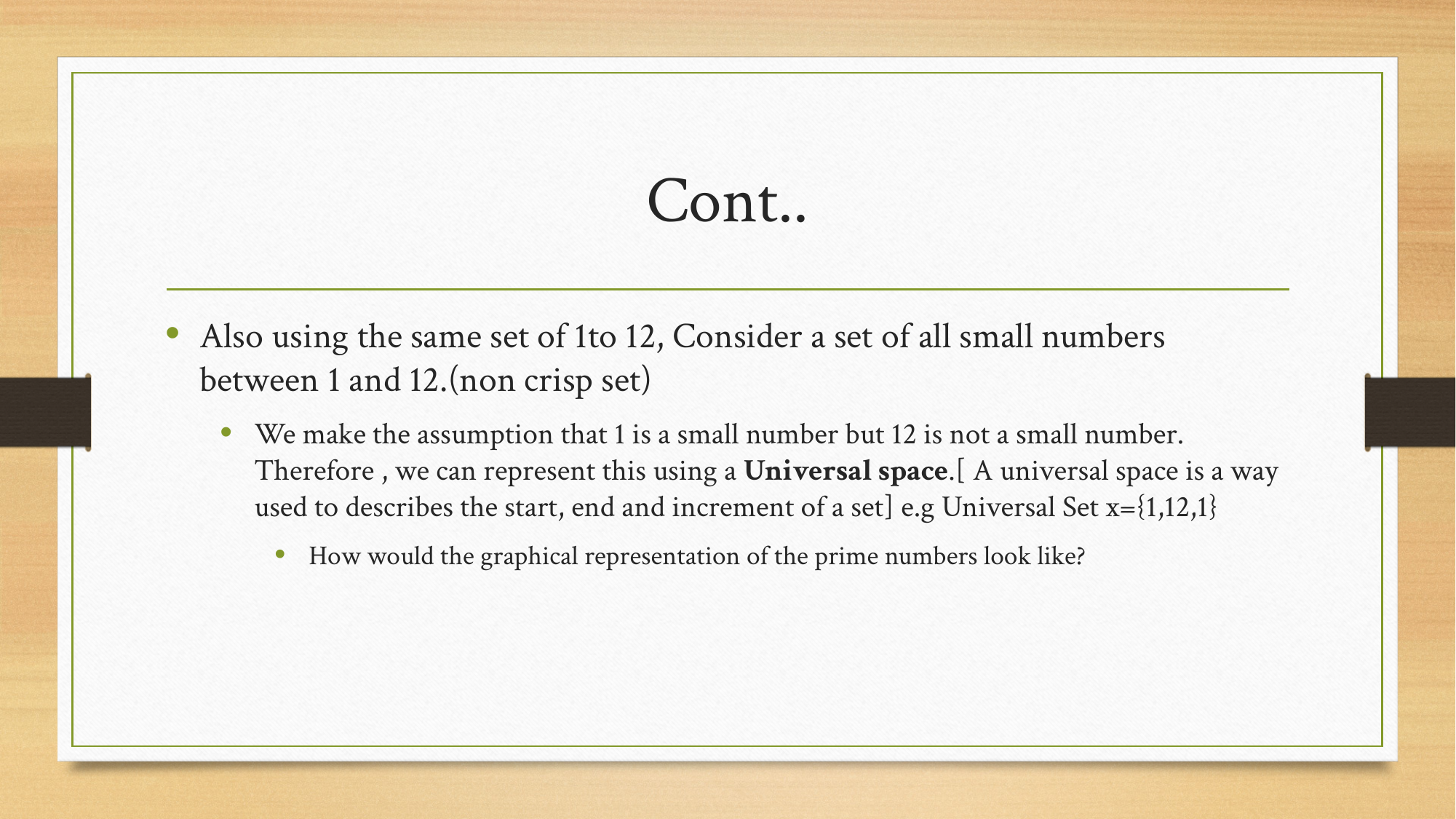

# Cont..
Also using the same set of 1to 12, Consider a set of all small numbers between 1 and 12.(non crisp set)
We make the assumption that 1 is a small number but 12 is not a small number. Therefore , we can represent this using a Universal space.[ A universal space is a way used to describes the start, end and increment of a set] e.g Universal Set x={1,12,1}
How would the graphical representation of the prime numbers look like?